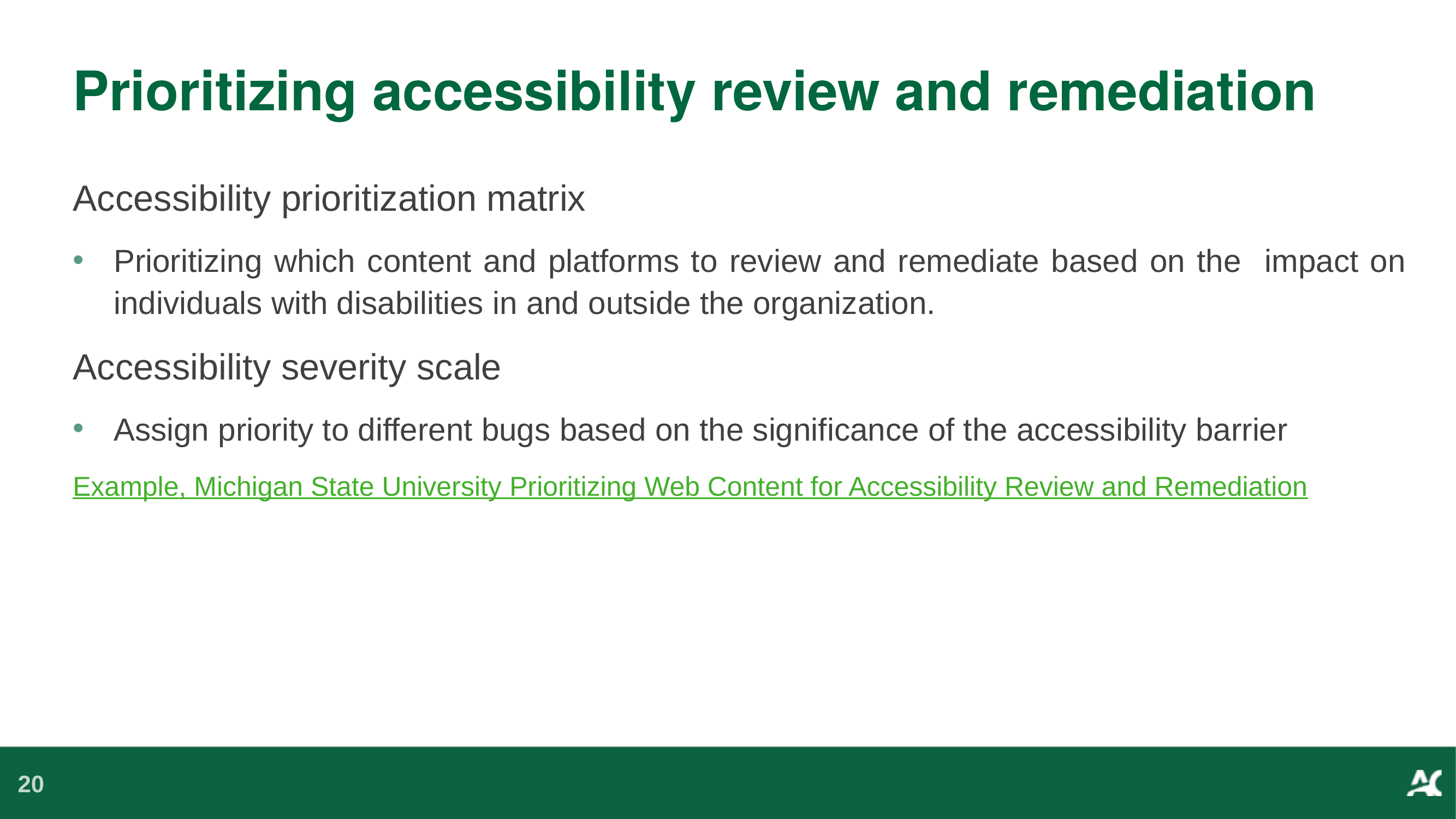

# Prioritizing accessibility review and remediation
Accessibility prioritization matrix
Prioritizing which content and platforms to review and remediate based on the  impact on individuals with disabilities in and outside the organization.
Accessibility severity scale
Assign priority to different bugs based on the significance of the accessibility barrier
Example, Michigan State University
Prioritizing Web Content for Accessibility Review and Remediation
20